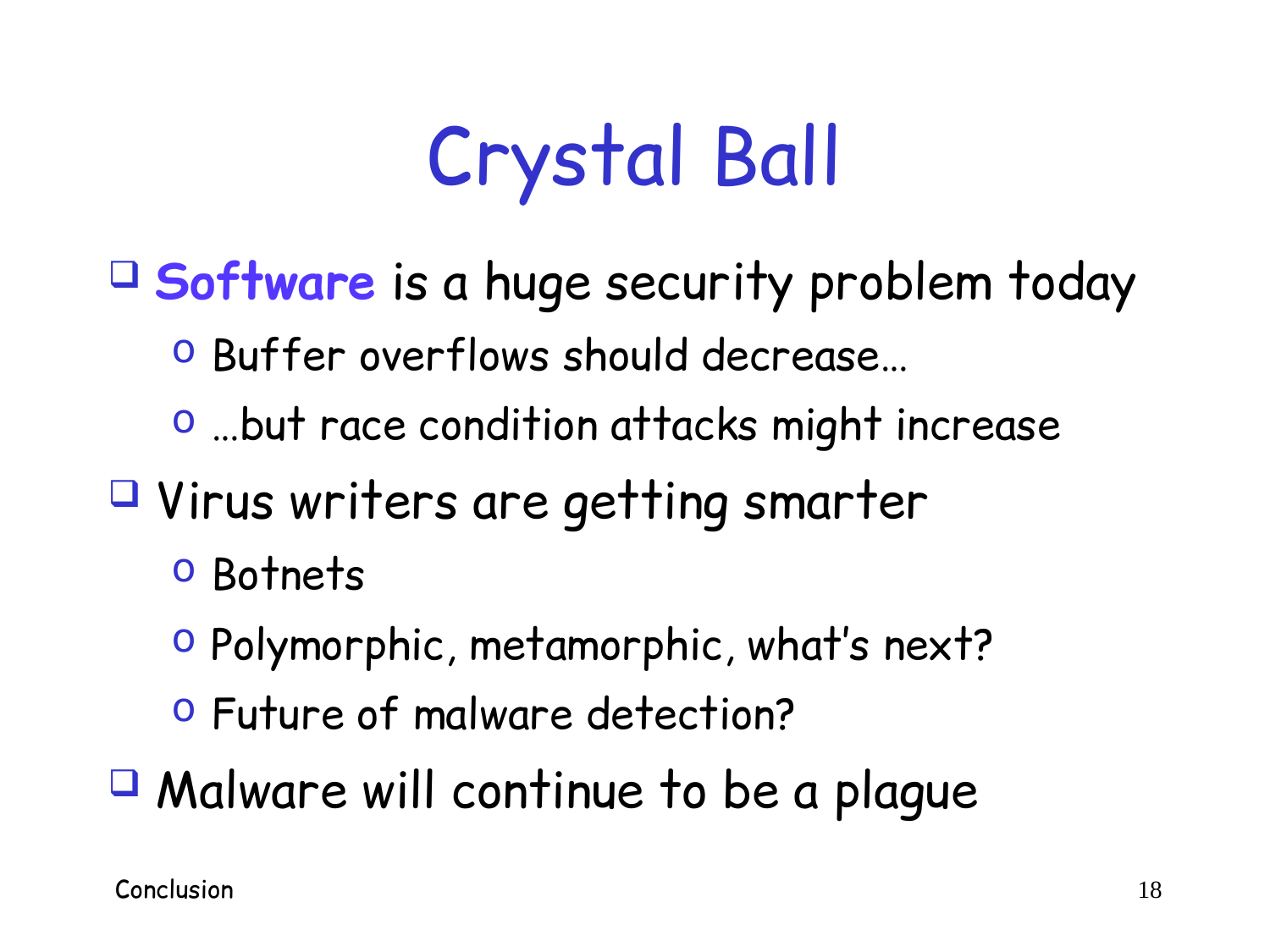

# Crystal Ball
Software is a huge security problem today
Buffer overflows should decrease…
…but race condition attacks might increase
Virus writers are getting smarter
Botnets
Polymorphic, metamorphic, what’s next?
Future of malware detection?
Malware will continue to be a plague
 Conclusion                                                                                                                          18